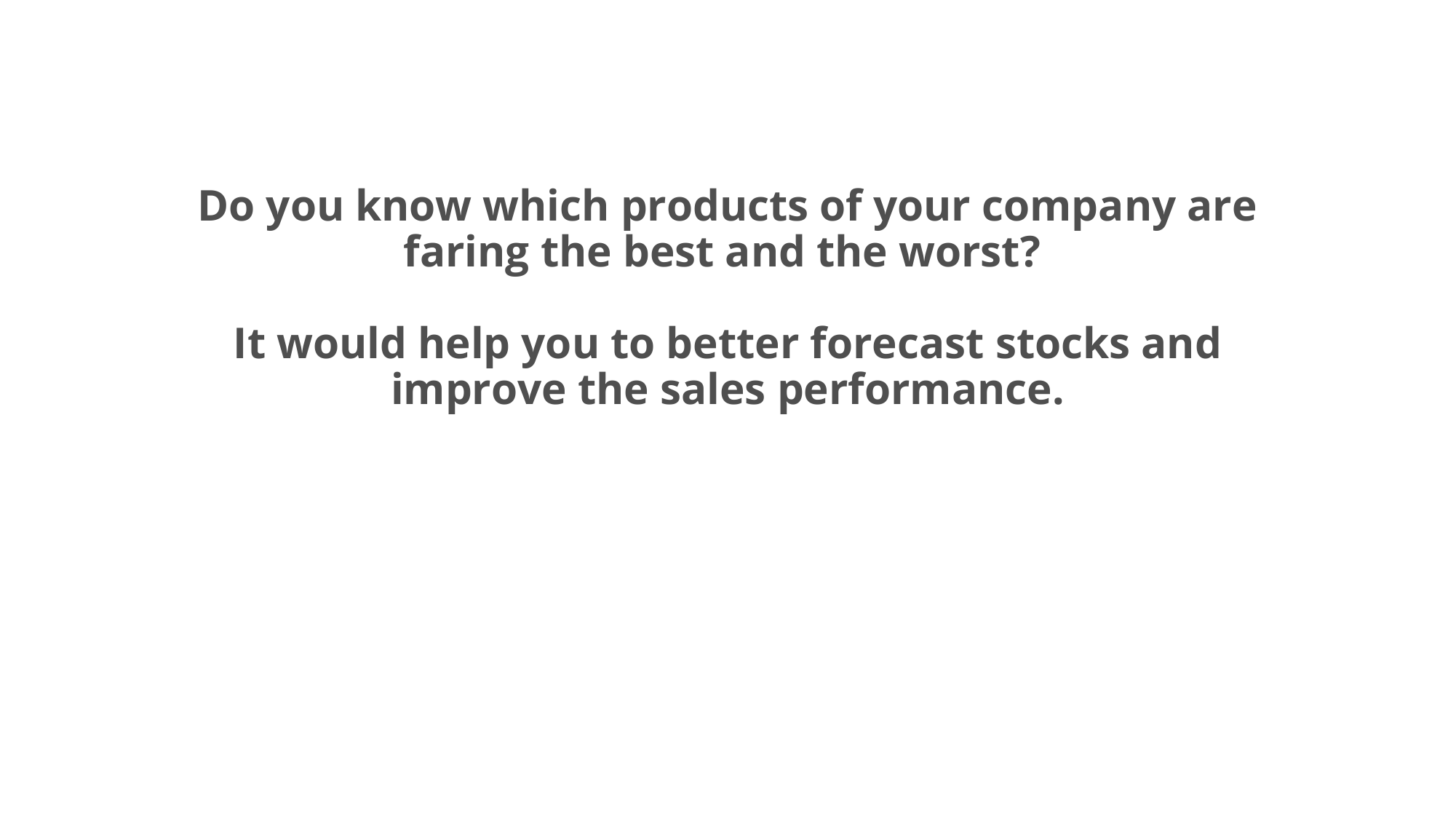

# Do you know which products of your company are faring the best and the worst?  It would help you to better forecast stocks and improve the sales performance.